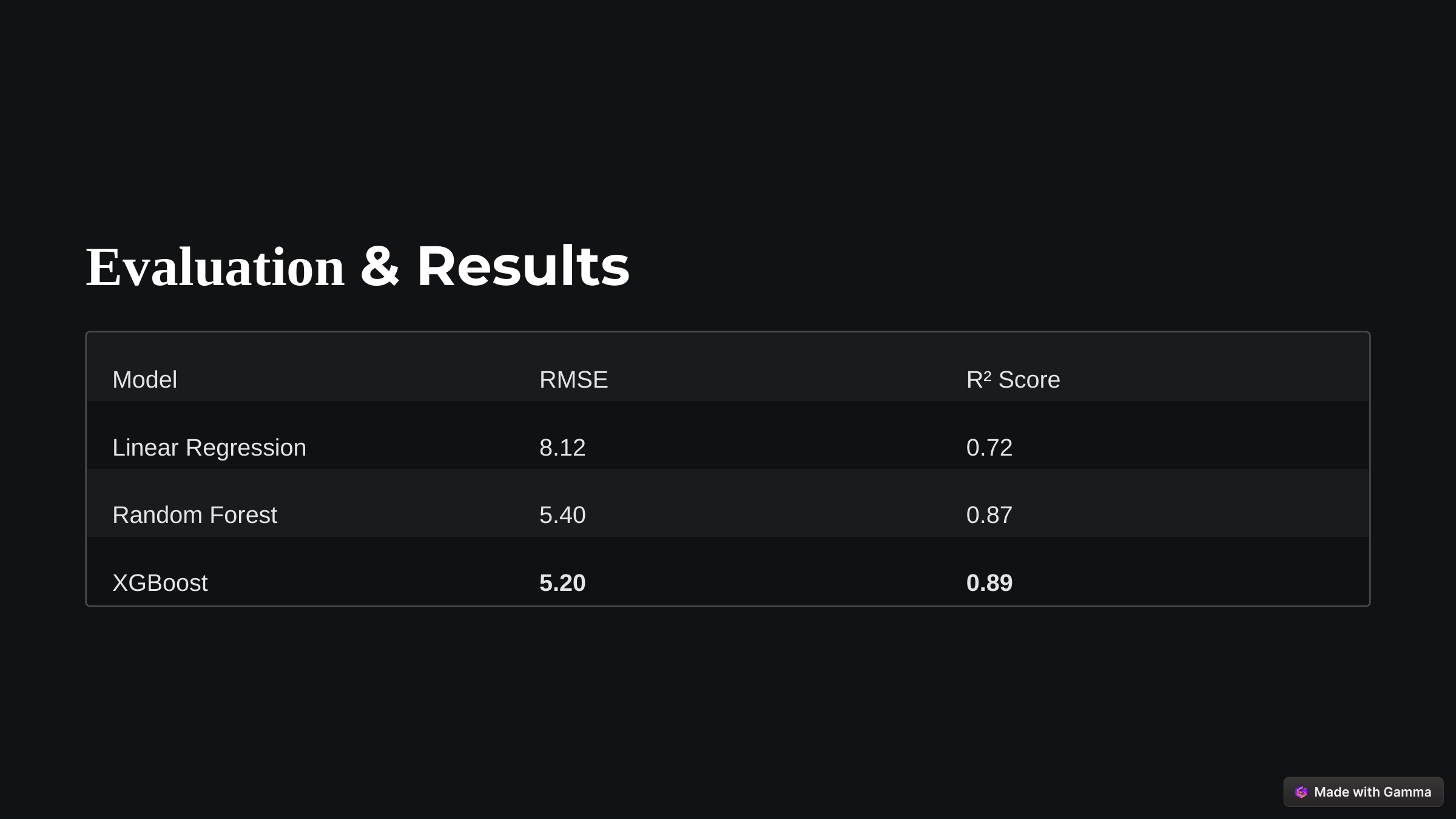

Evaluation & Results

Model
RMSE
R² Score

Linear Regression
8.12
0.72

Random Forest
5.40
0.87

XGBoost
5.20
0.89